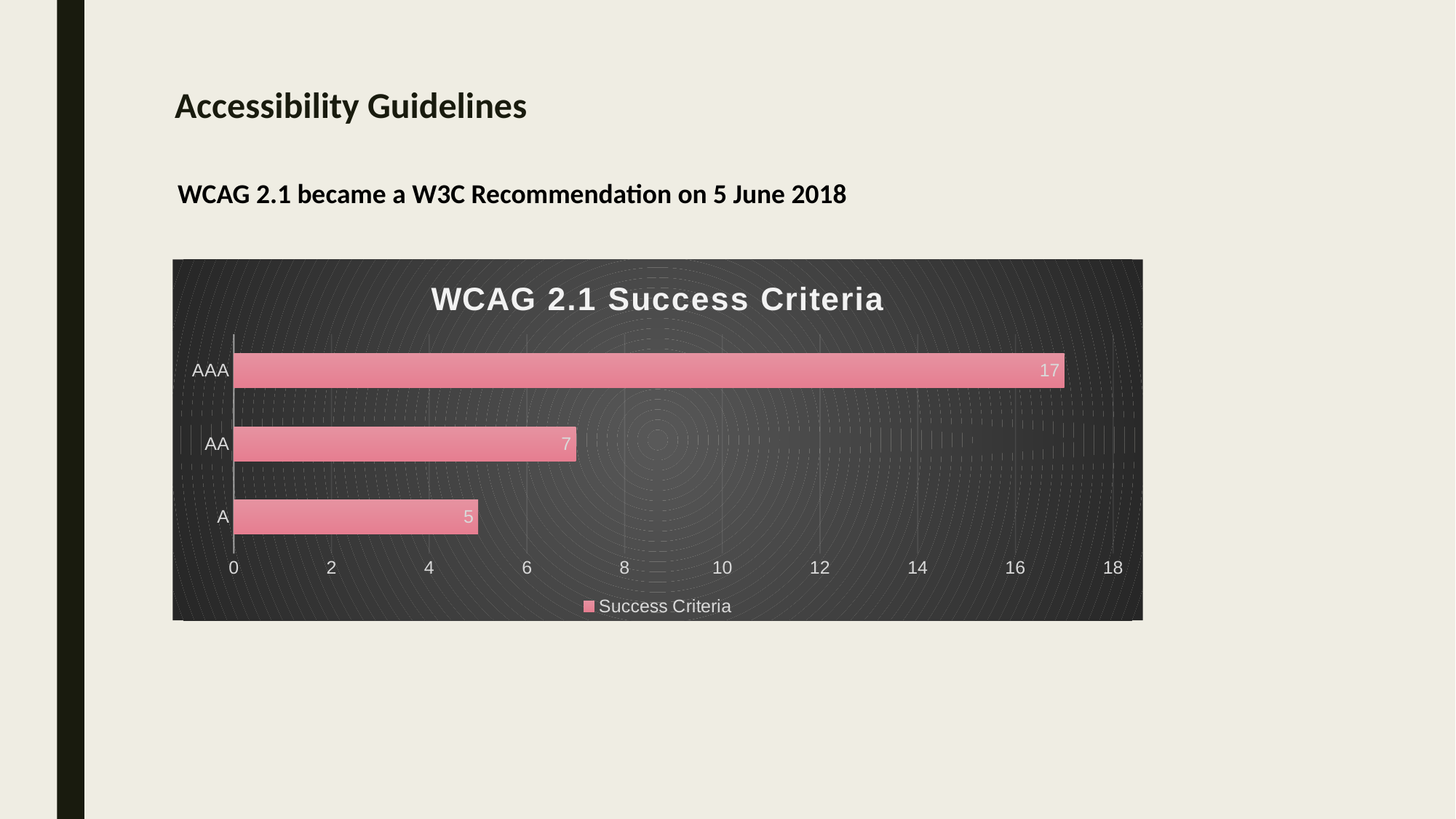

# Accessibility Guidelines
WCAG 2.1 became a W3C Recommendation on 5 June 2018

### Chart: WCAG 2.1 Success Criteria

| Category | Success Criteria |
|---|---|
| A | 5.0 |
| AA | 7.0 |
| AAA | 17.0 |